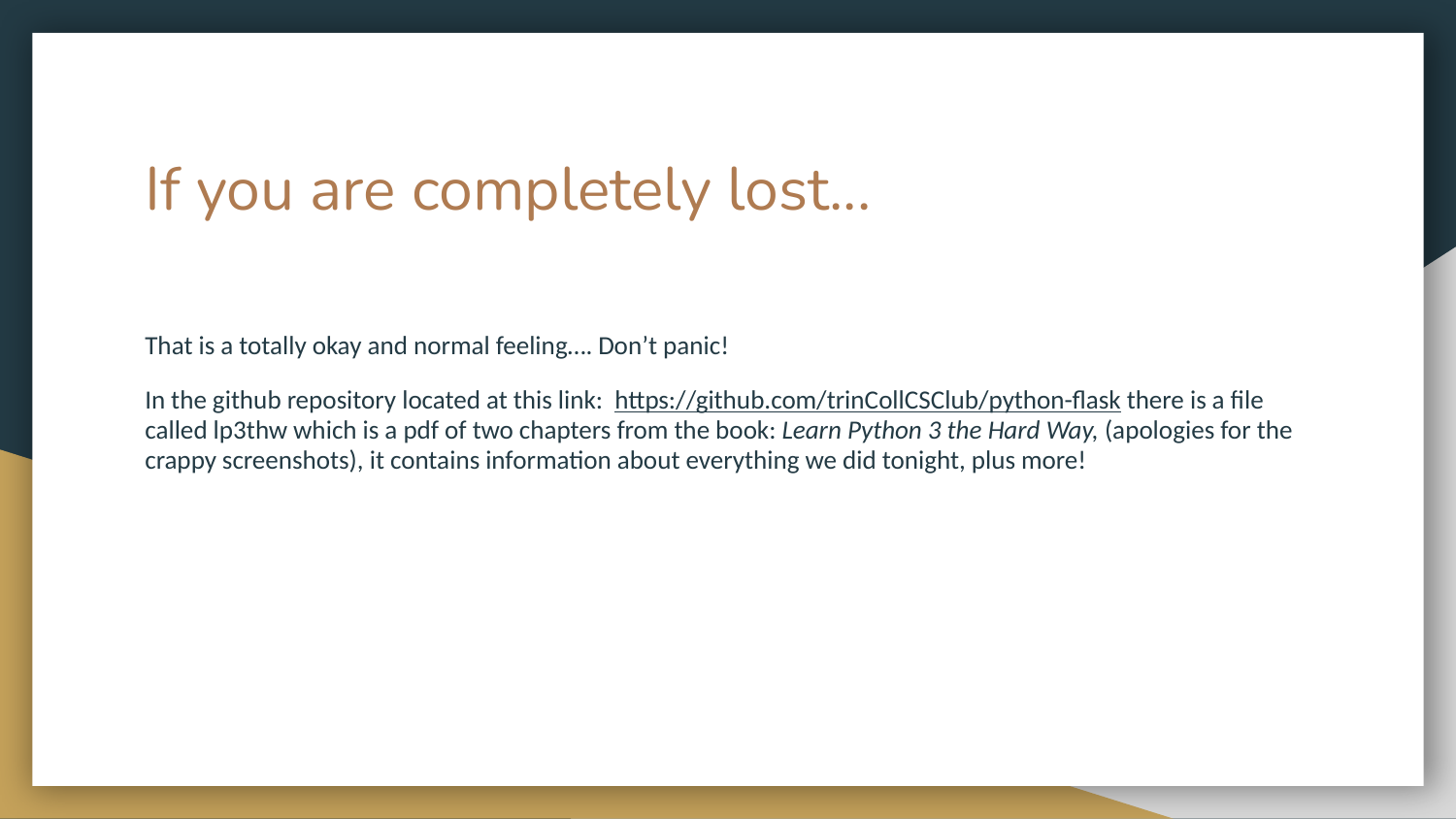

# If you are completely lost...
That is a totally okay and normal feeling…. Don’t panic!
In the github repository located at this link:  https://github.com/trinCollCSClub/python-flask there is a file called lp3thw which is a pdf of two chapters from the book: Learn Python 3 the Hard Way, (apologies for the crappy screenshots), it contains information about everything we did tonight, plus more!